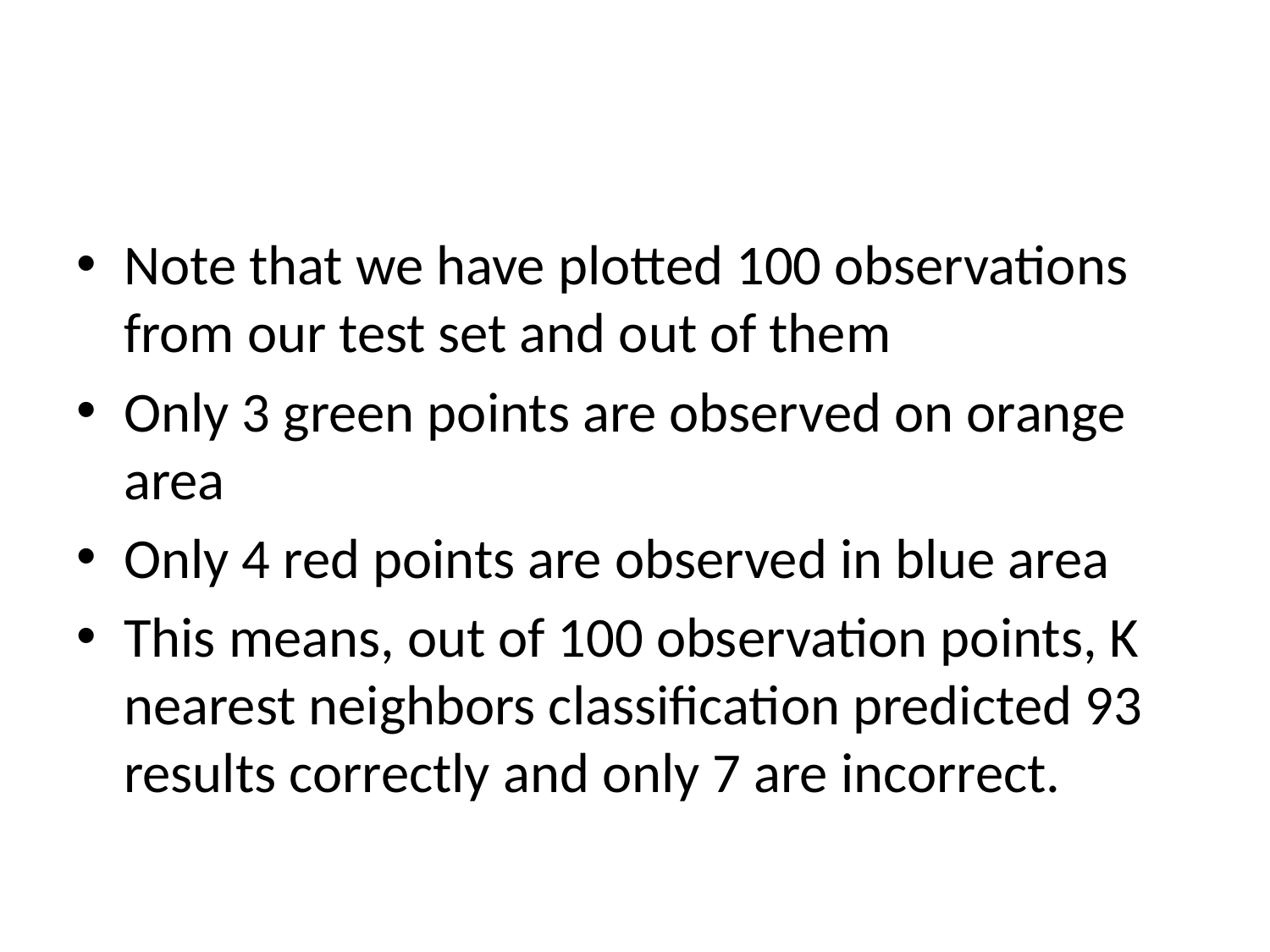

#
Note that we have plotted 100 observations from our test set and out of them
Only 3 green points are observed on orange area
Only 4 red points are observed in blue area
This means, out of 100 observation points, K nearest neighbors classification predicted 93 results correctly and only 7 are incorrect.